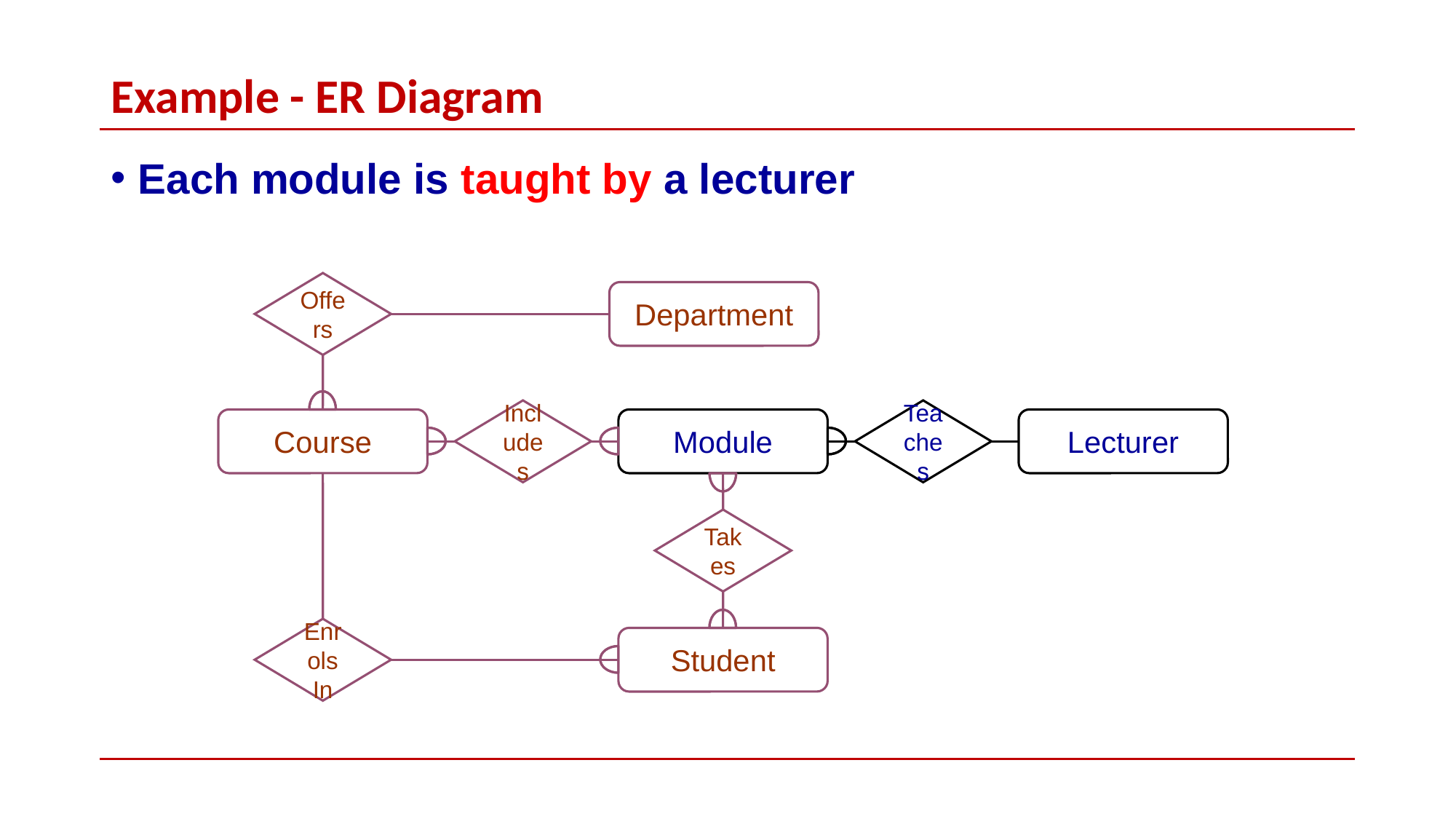

# Example - ER Diagram
Each module is taught by a lecturer

Offers
Department

Includes
Teaches
Course
Module
Lecturer

Takes

Enrols In
Student